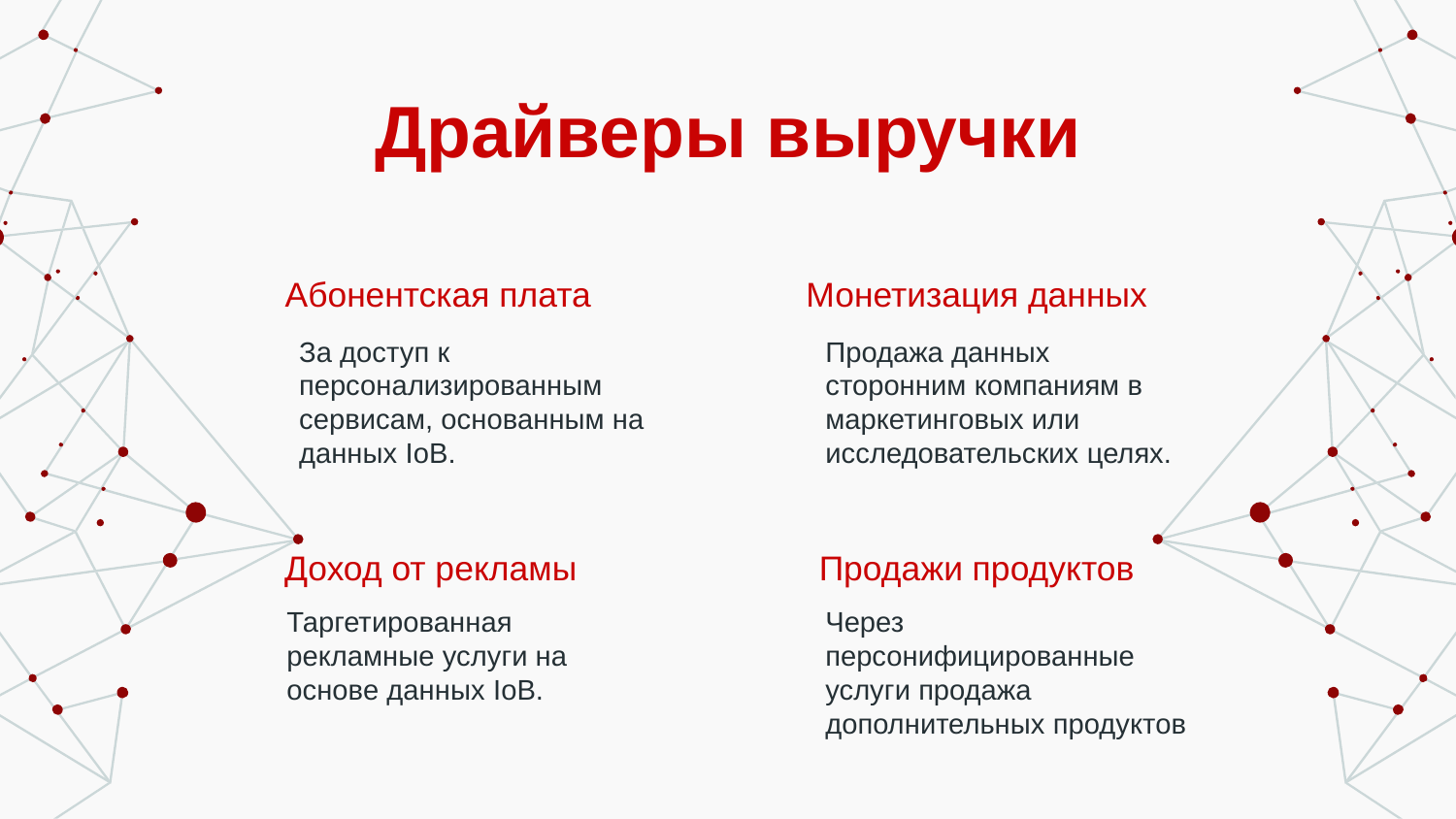

# Драйверы выручки

Абонентская плата
Монетизация данных
За доступ к персонализированным сервисам, основанным на данных IoB.
Продажа данных сторонним компаниям в маркетинговых или исследовательских целях.

Доход от рекламы
Продажи продуктов
Таргетированная рекламные услуги на основе данных IoB.
Через персонифицированные услуги продажа дополнительных продуктов